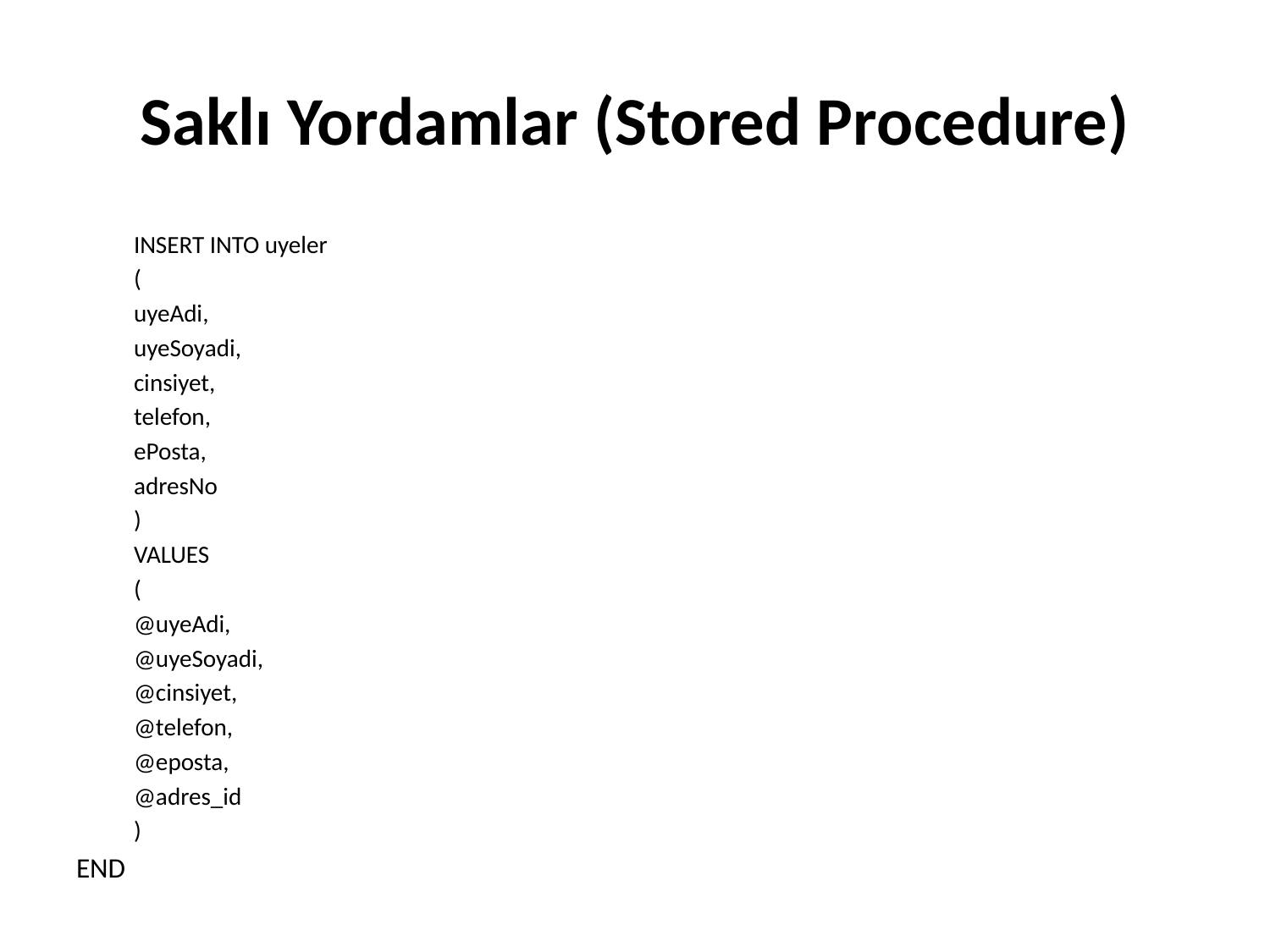

# Saklı Yordamlar (Stored Procedure)
INSERT INTO uyeler
(
uyeAdi,
uyeSoyadi,
cinsiyet,
telefon,
ePosta,
adresNo
)
VALUES
(
@uyeAdi,
@uyeSoyadi,
@cinsiyet,
@telefon,
@eposta,
@adres_id
)
END